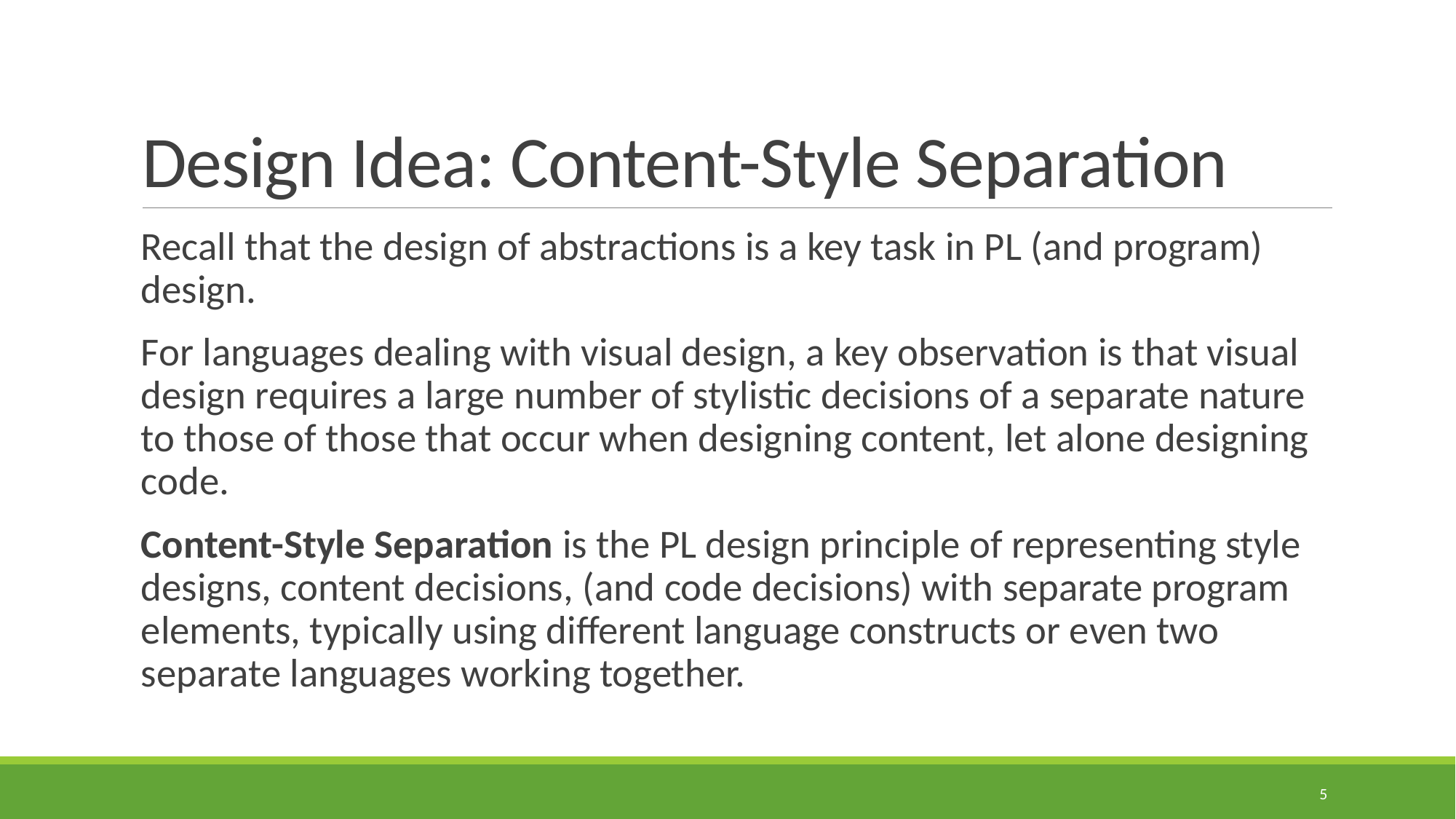

# Design Idea: Content-Style Separation
Recall that the design of abstractions is a key task in PL (and program) design.
For languages dealing with visual design, a key observation is that visual design requires a large number of stylistic decisions of a separate nature to those of those that occur when designing content, let alone designing code.
Content-Style Separation is the PL design principle of representing style designs, content decisions, (and code decisions) with separate program elements, typically using different language constructs or even two separate languages working together.
5